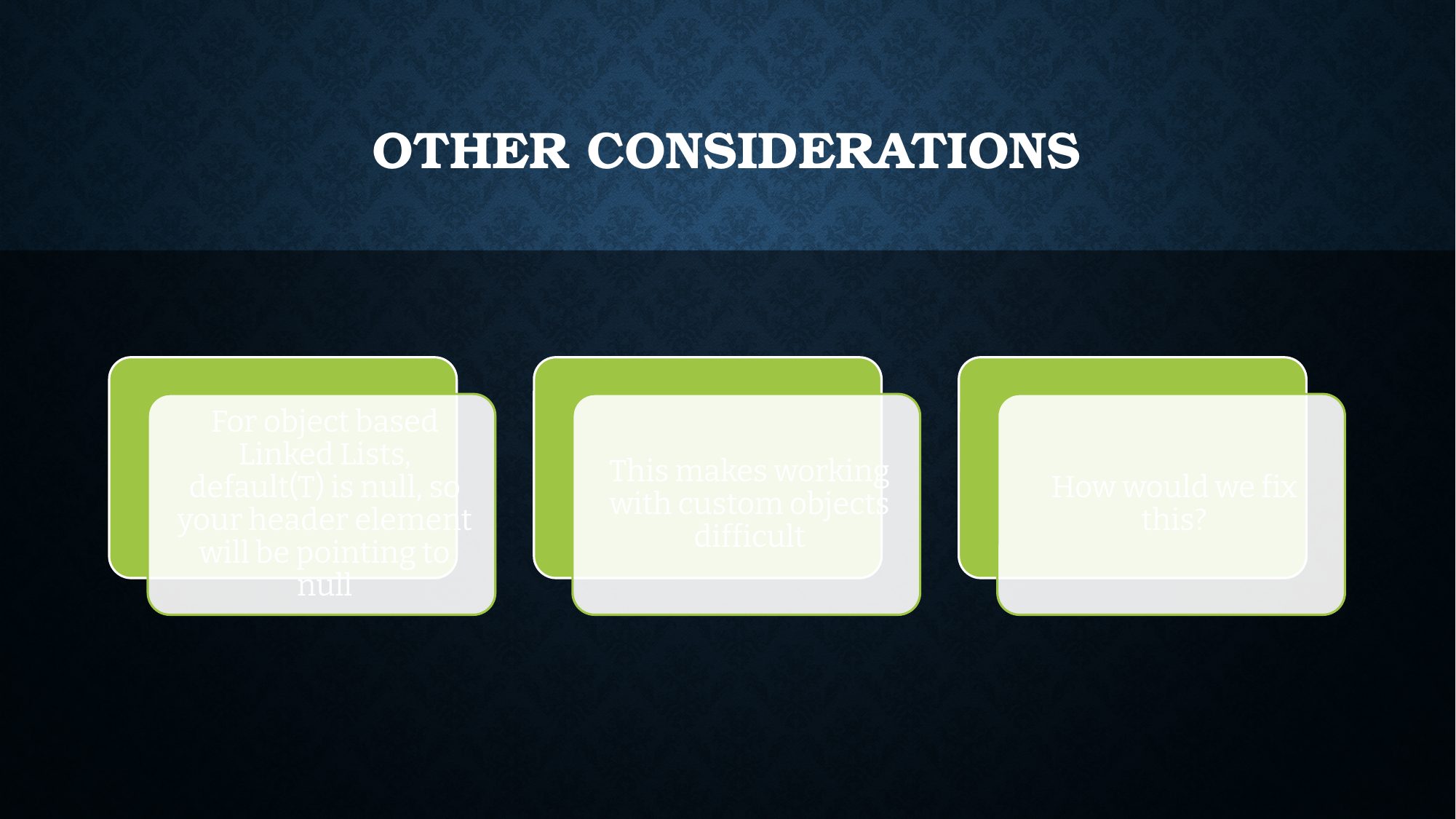

# Other considerations

For object based Linked Lists, default(T) is null, so your header element will be pointing to null
This makes working with custom objects difficult
How would we fix this?